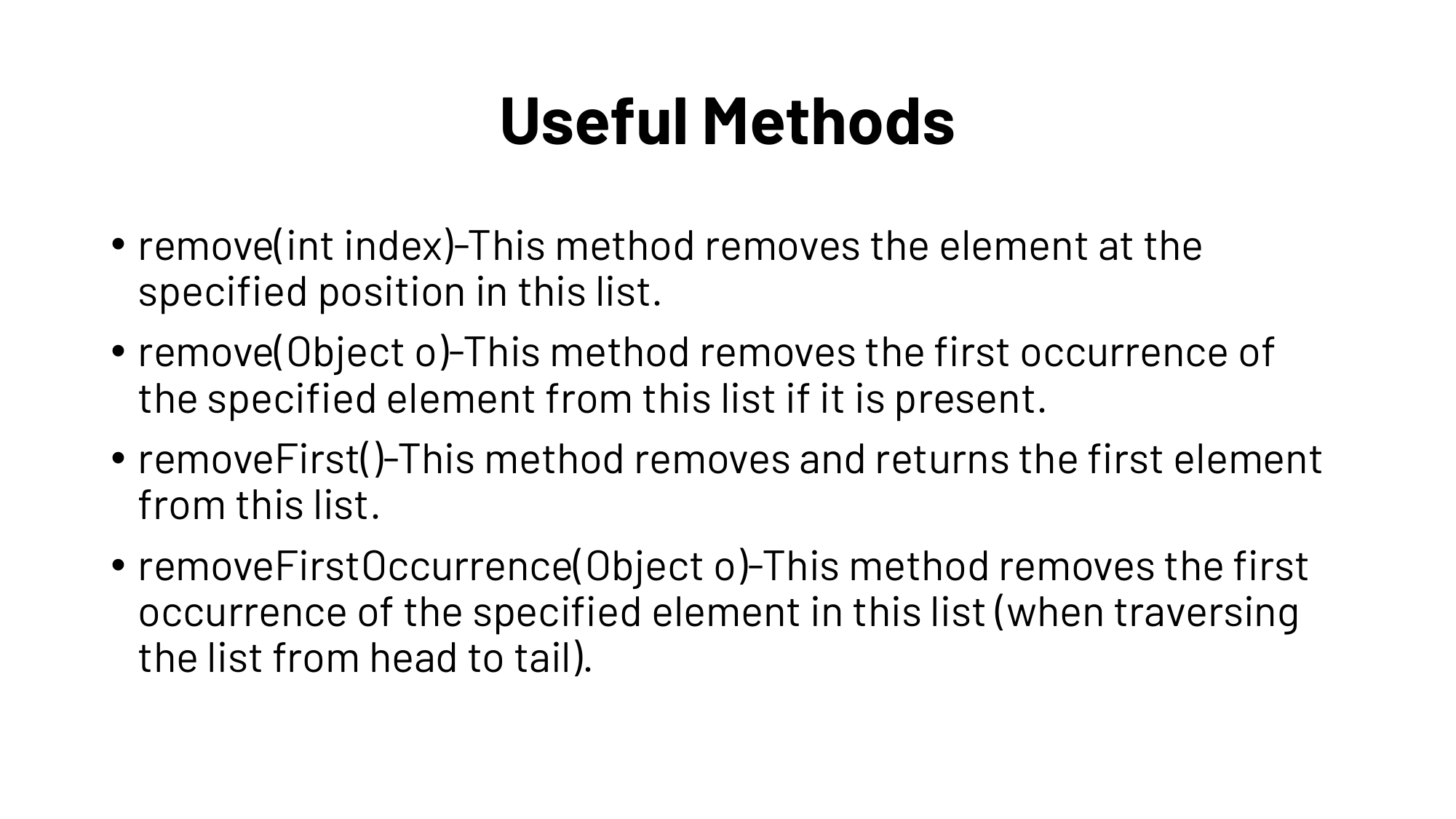

# Useful Methods
remove(int index)-This method removes the element at the specified position in this list.
remove(Object o)-This method removes the first occurrence of the specified element from this list if it is present.
removeFirst()-This method removes and returns the first element from this list.
removeFirstOccurrence(Object o)-This method removes the first occurrence of the specified element in this list (when traversing the list from head to tail).